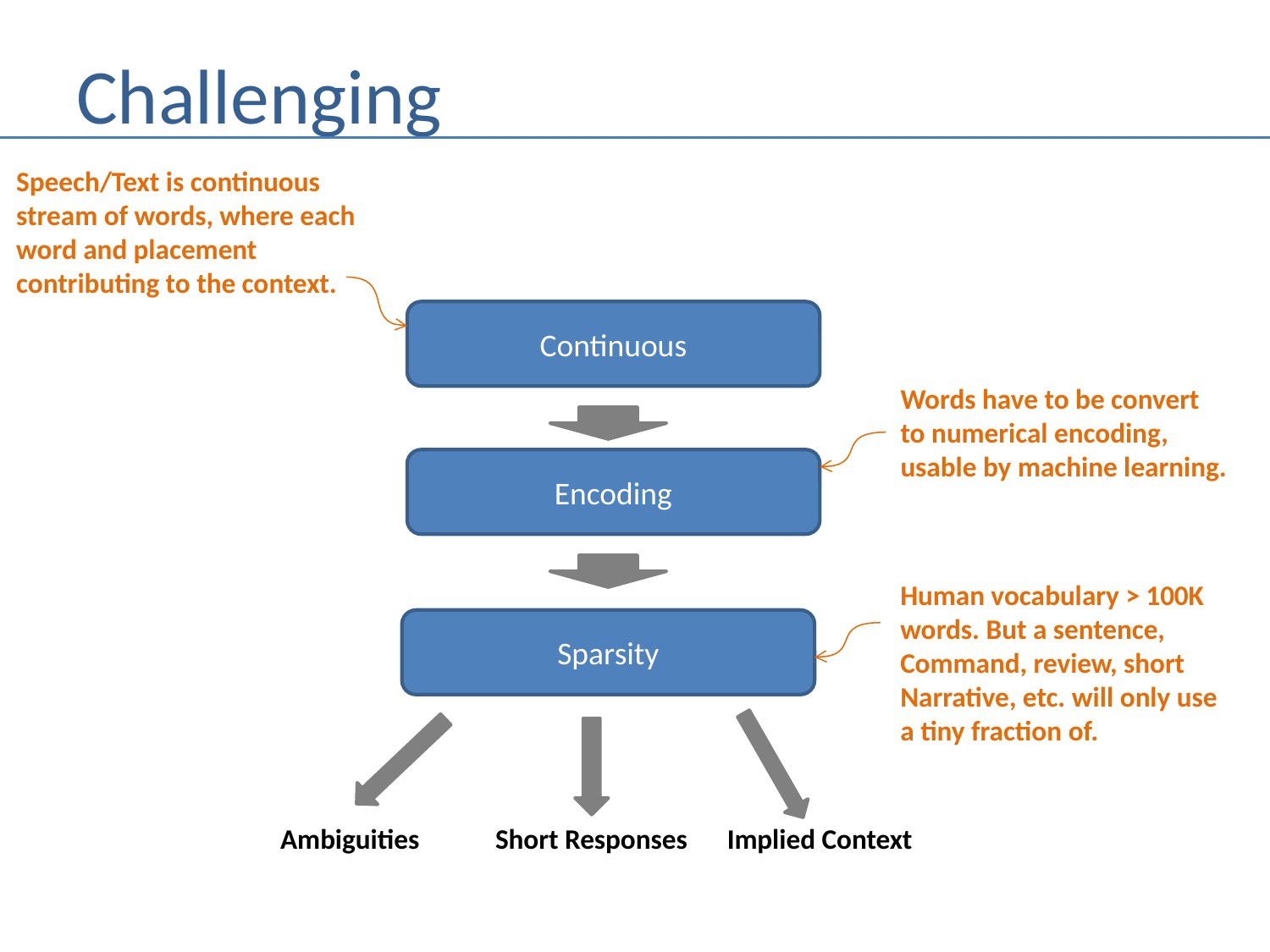

# Challenging
Speech/Text is continuous
stream of words, where each
word and placement
contributing to the context.
Continuous
Words have to be convert
to numerical encoding,
usable by machine learning.

Encoding

Human vocabulary > 100K
words. But a sentence,
Command, review, short
Narrative, etc. will only use
a tiny fraction of.
Sparsity

Ambiguities
Implied Context
Short Responses